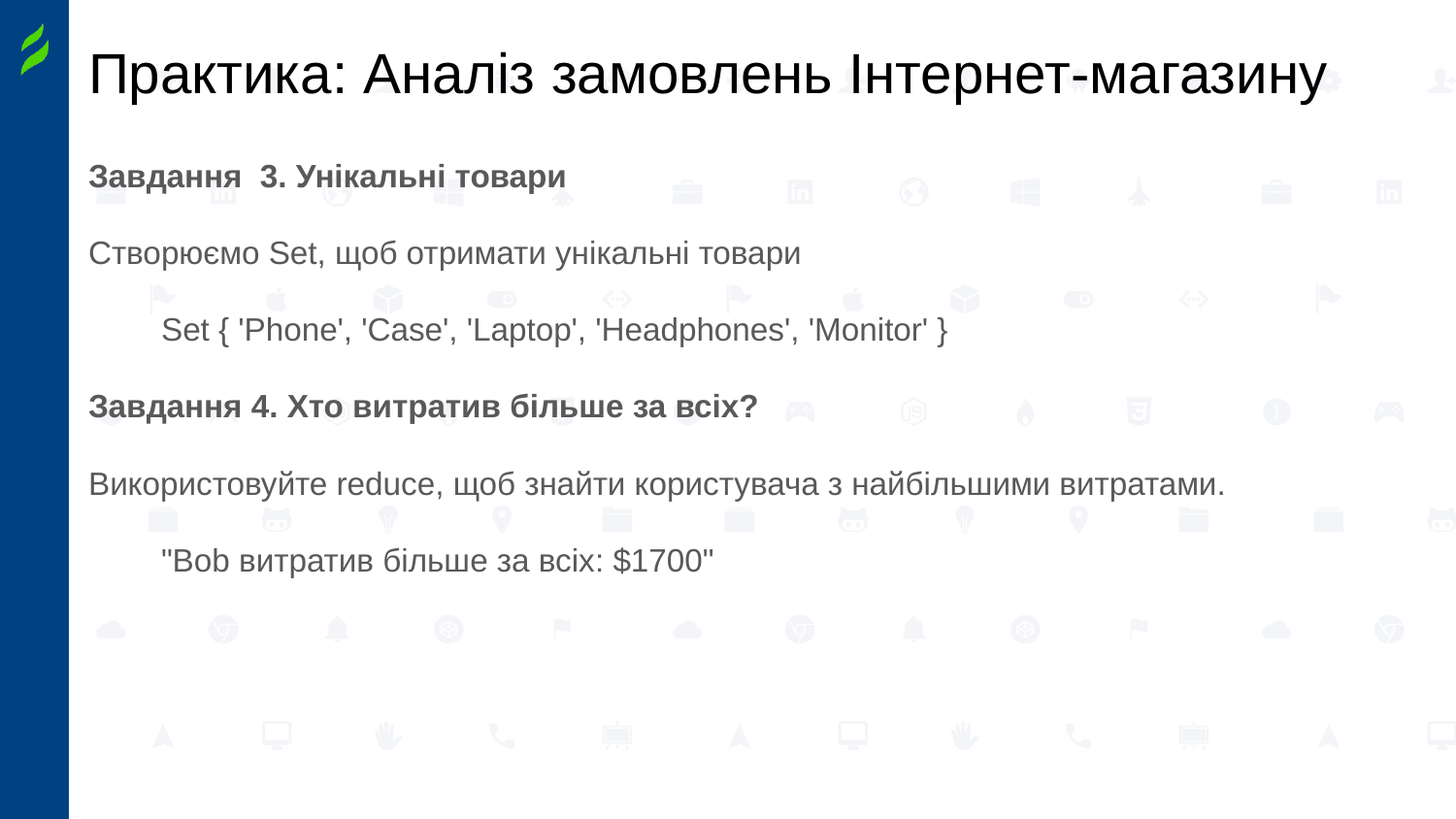

# Практика: Аналіз замовлень Інтернет-магазину
Завдання  3. Унікальні товари
Створюємо Set, щоб отримати унікальні товари
Set { 'Phone', 'Case', 'Laptop', 'Headphones', 'Monitor' }
Завдання 4. Хто витратив більше за всіх?
Використовуйте reduce, щоб знайти користувача з найбільшими витратами.
"Bob витратив більше за всіх: $1700"